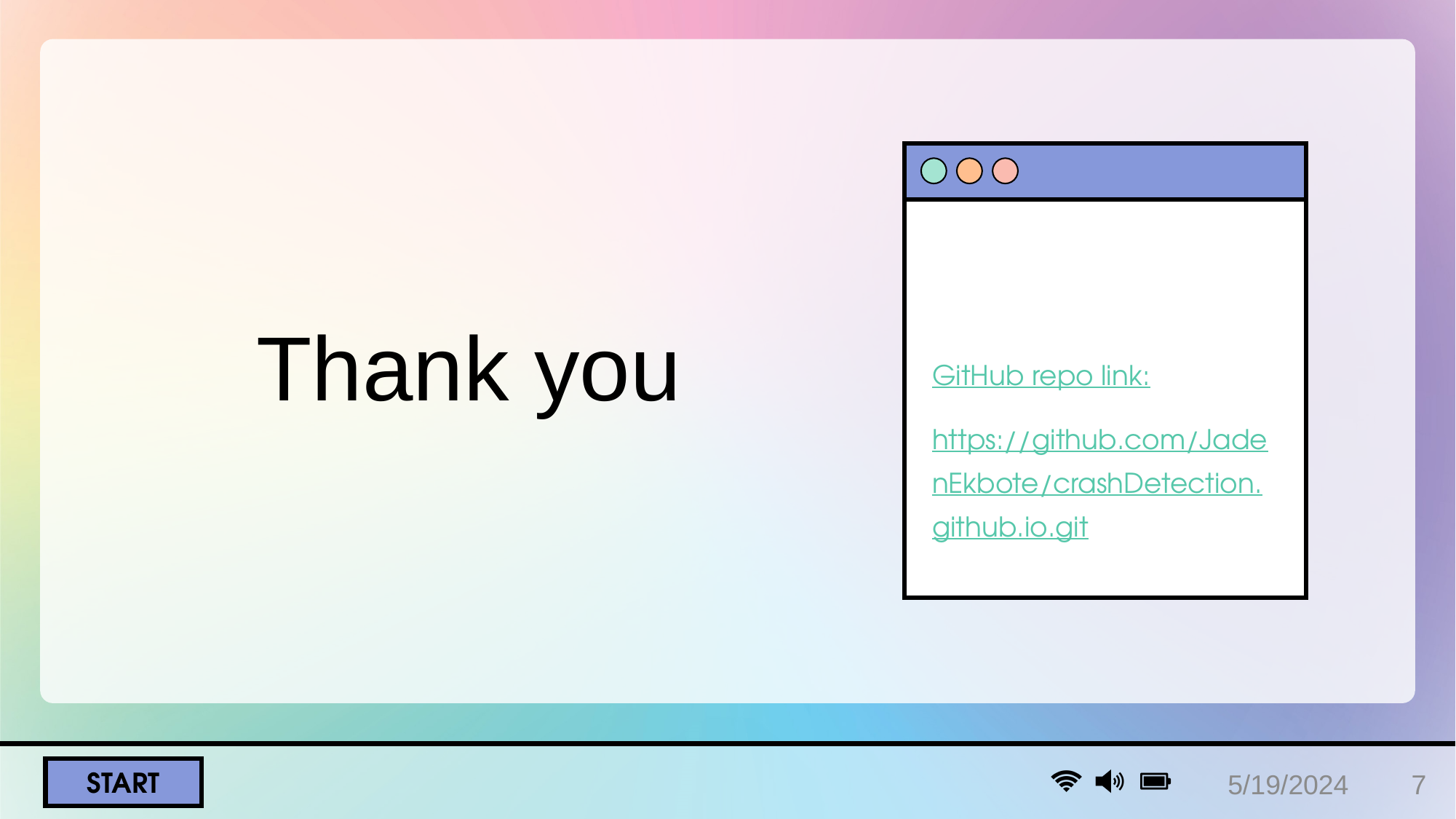

# Thank you
GitHub repo link:
https://github.com/JadenEkbote/crashDetection.github.io.git
5/19/2024
7